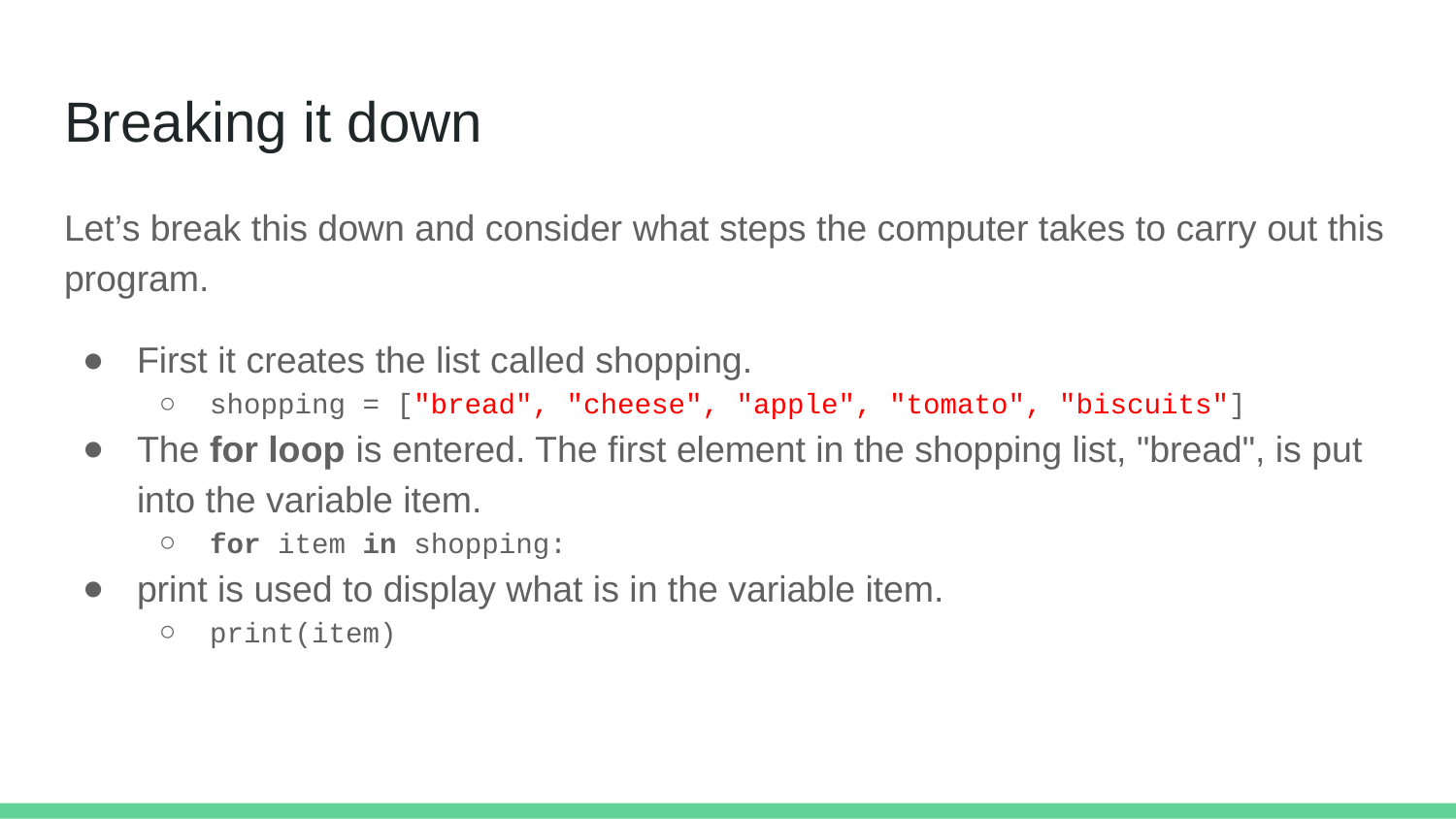

# Breaking it down
Let’s break this down and consider what steps the computer takes to carry out this program.
First it creates the list called shopping.
shopping = ["bread", "cheese", "apple", "tomato", "biscuits"]
The for loop is entered. The first element in the shopping list, "bread", is put into the variable item.
for item in shopping:
print is used to display what is in the variable item.
print(item)